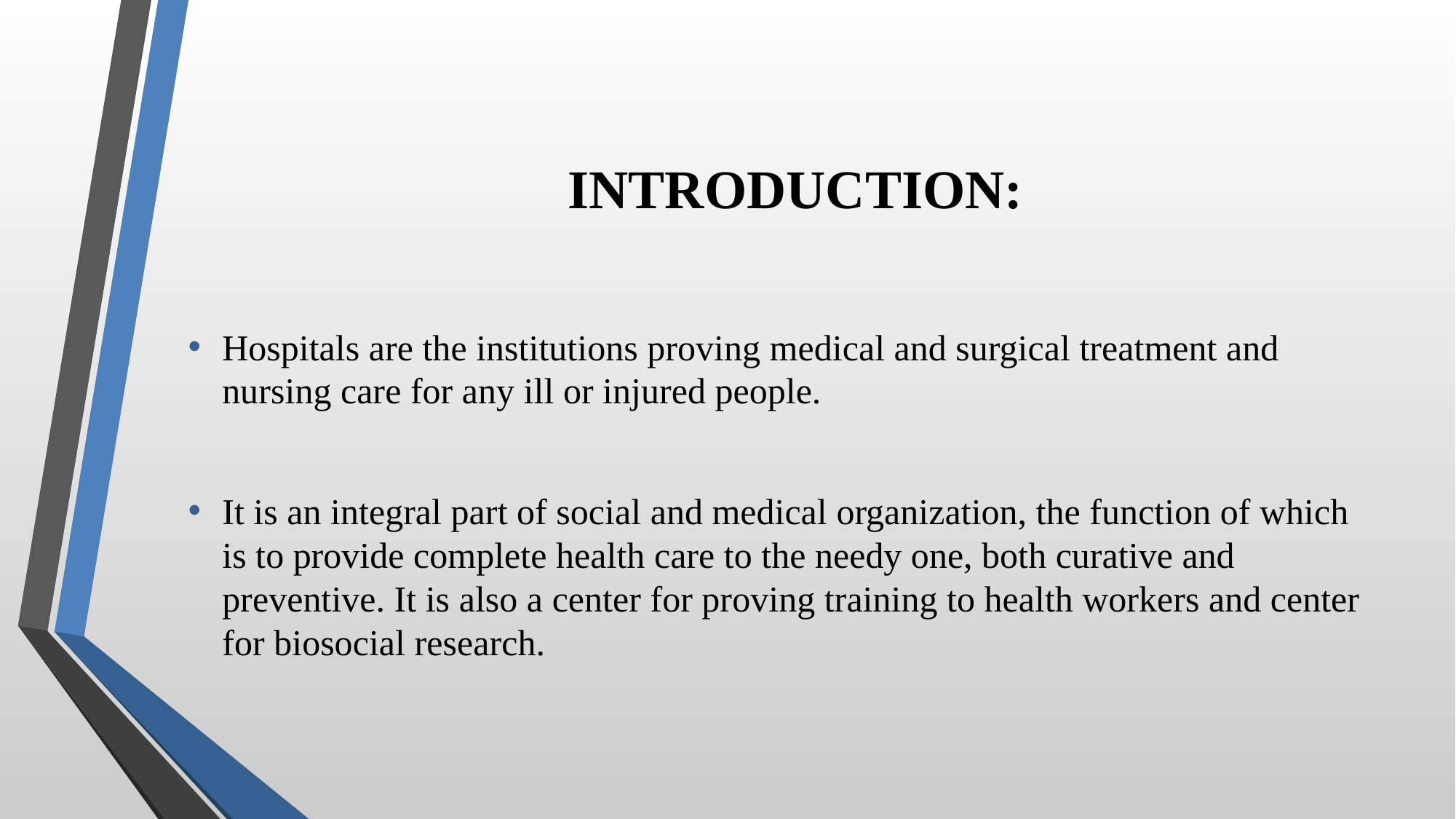

# INTRODUCTION:
Hospitals are the institutions proving medical and surgical treatment and nursing care for any ill or injured people.

It is an integral part of social and medical organization, the function of which is to provide complete health care to the needy one, both curative and preventive. It is also a center for proving training to health workers and center for biosocial research.